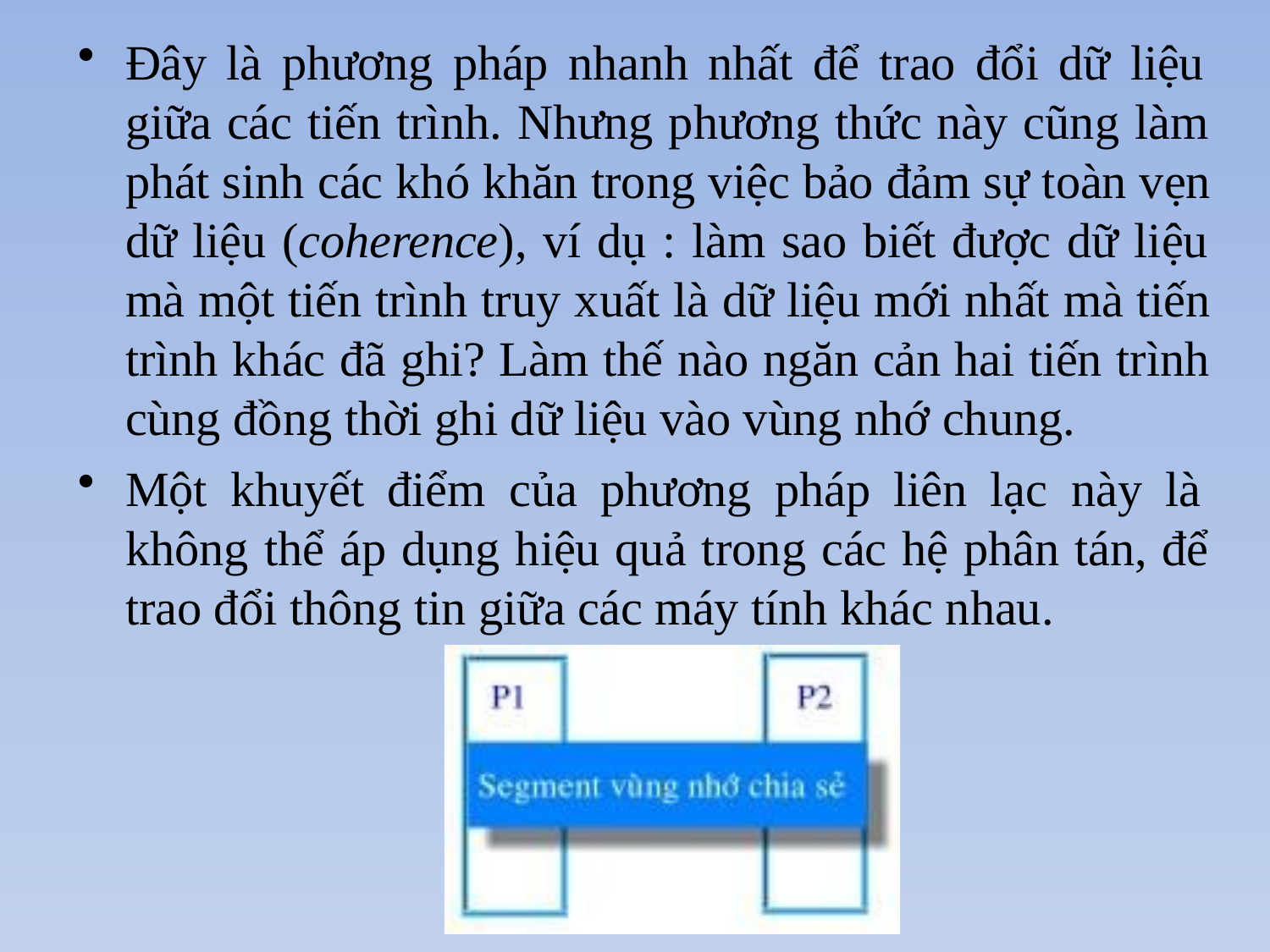

Đây là phương pháp nhanh nhất để trao đổi dữ liệu  giữa các tiến trình. Nhưng phương thức này cũng làm  phát sinh các khó khăn trong việc bảo đảm sự toàn vẹn  dữ liệu (coherence), ví dụ : làm sao biết được dữ liệu  mà một tiến trình truy xuất là dữ liệu mới nhất mà tiến  trình khác đã ghi? Làm thế nào ngăn cản hai tiến trình  cùng đồng thời ghi dữ liệu vào vùng nhớ chung.
Một khuyết điểm của phương pháp liên lạc này là  không thể áp dụng hiệu quả trong các hệ phân tán, để  trao đổi thông tin giữa các máy tính khác nhau.